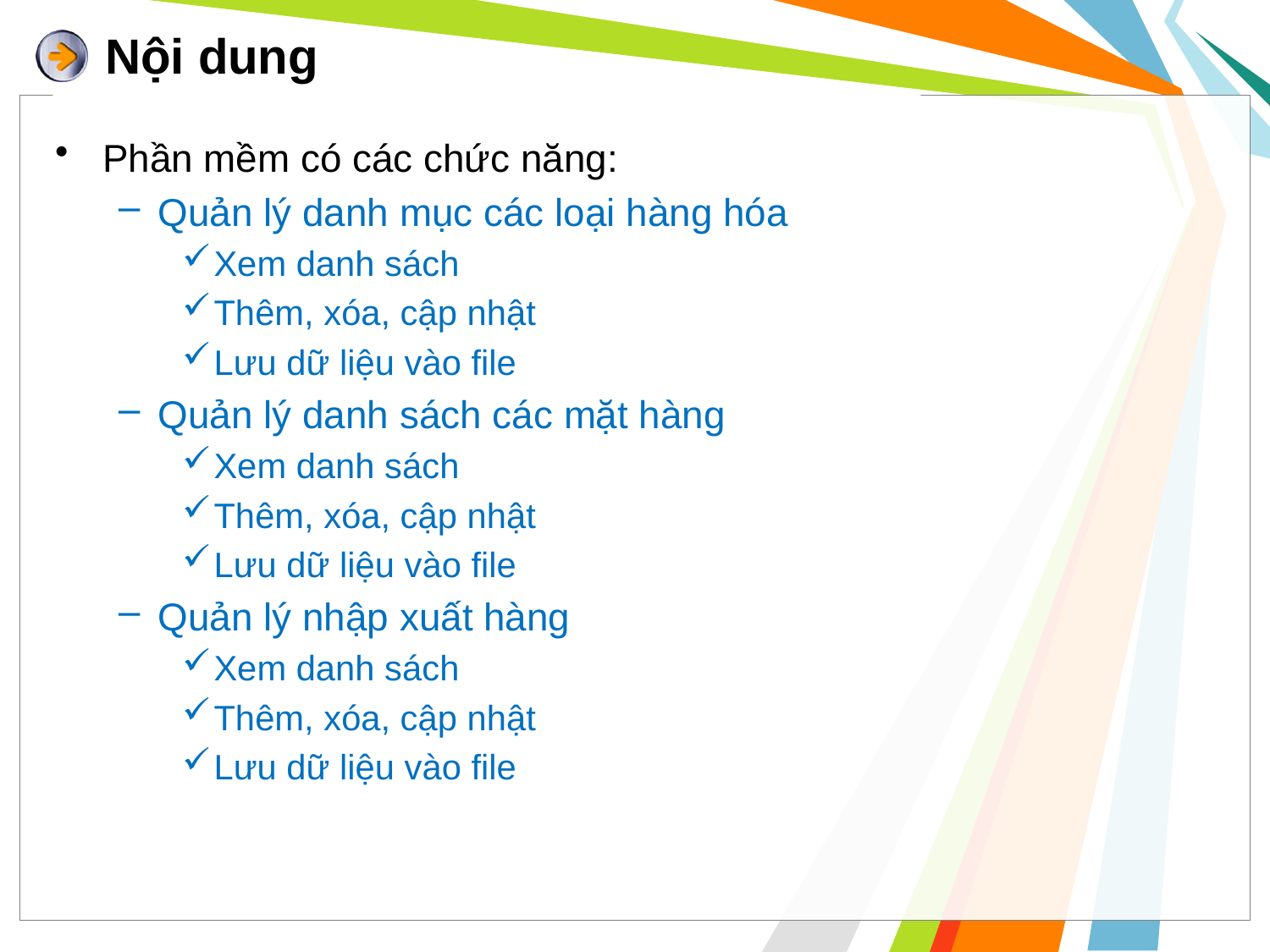

# Nội dung
Phần mềm có các chức năng:
Quản lý danh mục các loại hàng hóa
Xem danh sách
Thêm, xóa, cập nhật
Lưu dữ liệu vào file
Quản lý danh sách các mặt hàng
Xem danh sách
Thêm, xóa, cập nhật
Lưu dữ liệu vào file
Quản lý nhập xuất hàng
Xem danh sách
Thêm, xóa, cập nhật
Lưu dữ liệu vào file